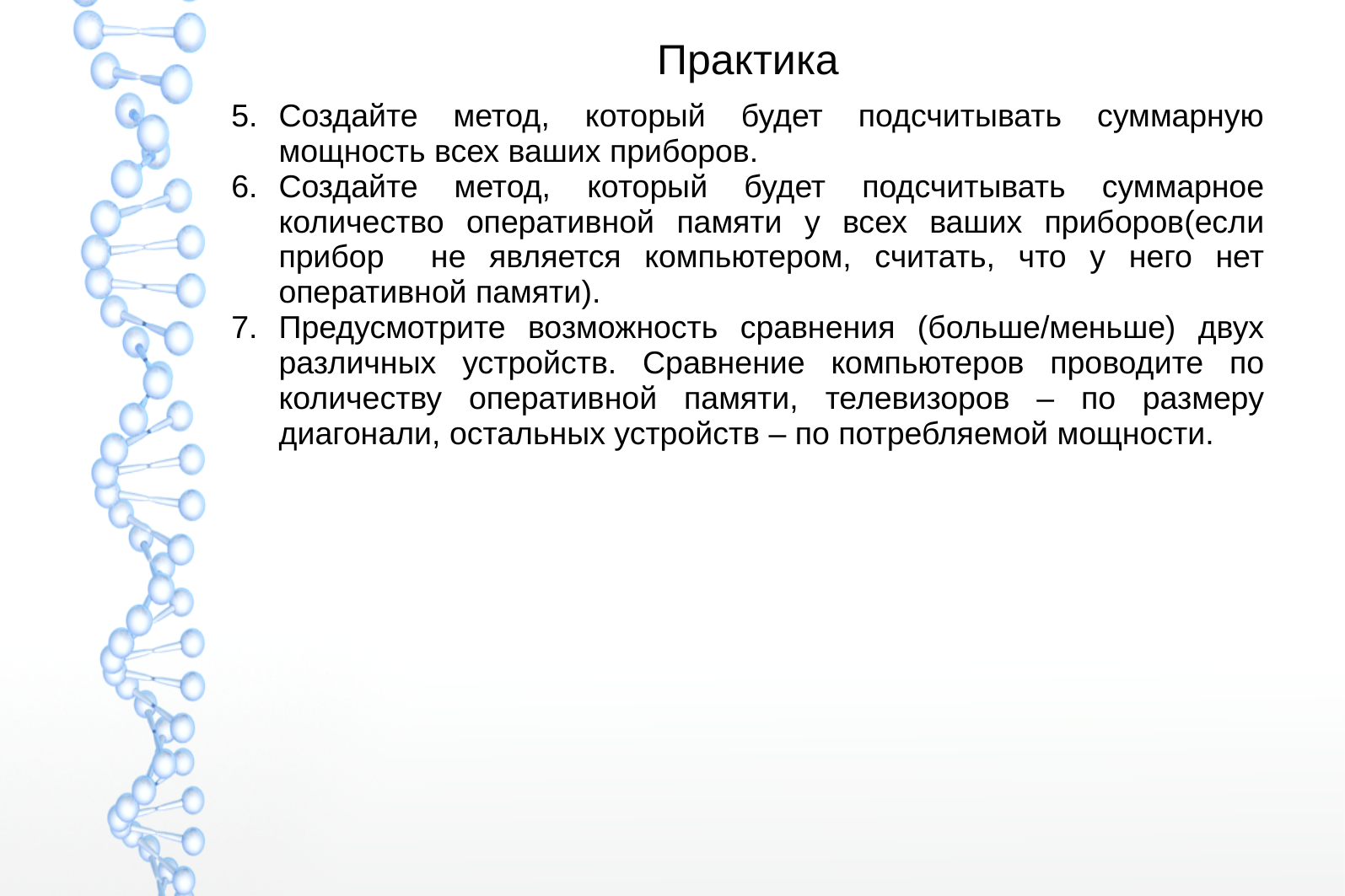

# Практика
Создайте метод, который будет подсчитывать суммарную мощность всех ваших приборов.
Создайте метод, который будет подсчитывать суммарное количество оперативной памяти у всех ваших приборов(если прибор  не является компьютером, считать, что у него нет оперативной памяти).
Предусмотрите возможность сравнения (больше/меньше) двух различных устройств. Сравнение компьютеров проводите по количеству оперативной памяти, телевизоров – по размеру диагонали, остальных устройств – по потребляемой мощности.